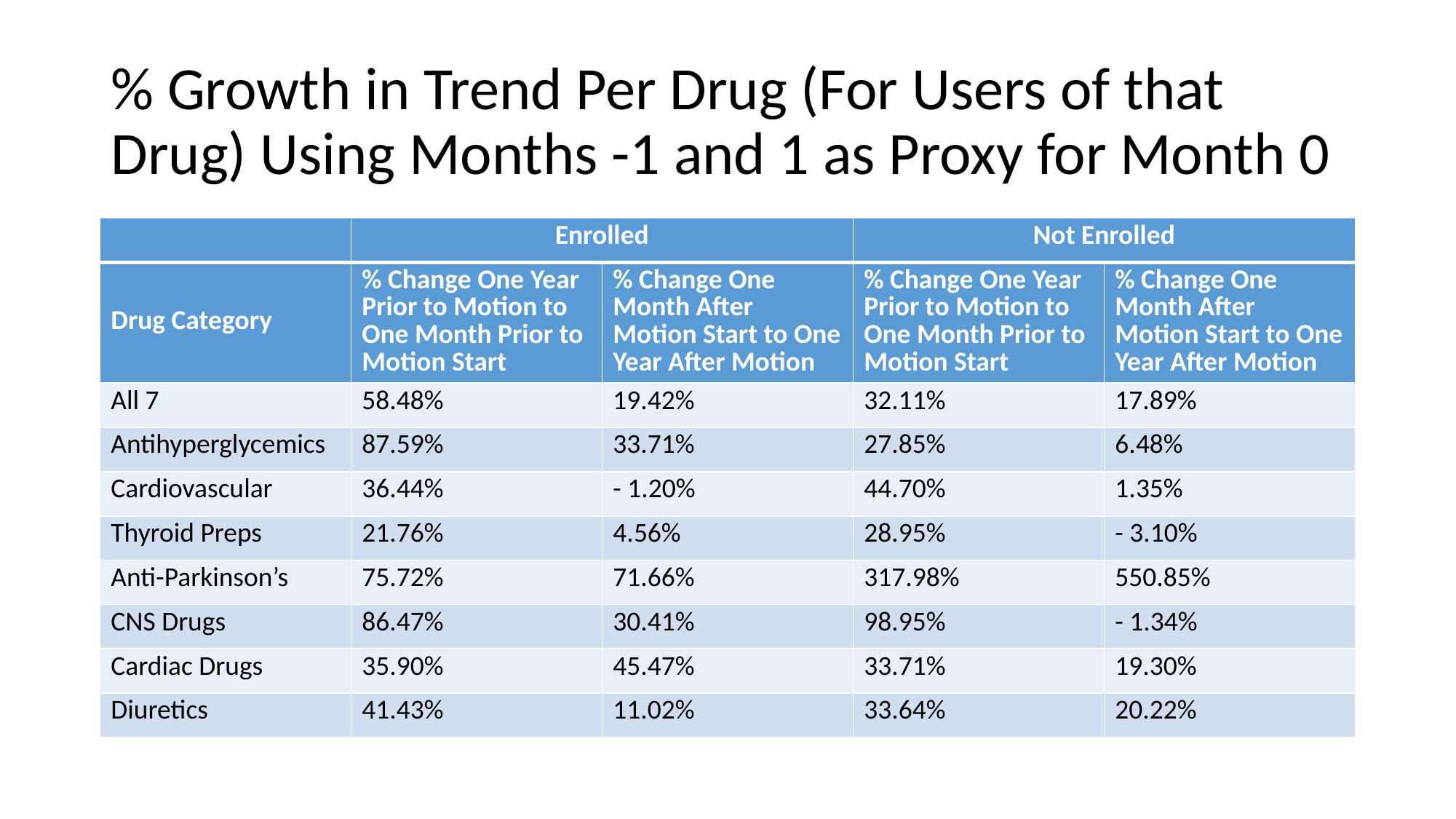

# % Growth in Trend Per Drug (For Users of that Drug) Using Months -1 and 1 as Proxy for Month 0
|  | Enrolled |  | Not Enrolled |  |
| --- | --- | --- | --- | --- |
| Drug Category | % Change One Year Prior to Motion to One Month Prior to Motion Start | % Change One Month After Motion Start to One Year After Motion | % Change One Year Prior to Motion to One Month Prior to Motion Start | % Change One Month After Motion Start to One Year After Motion |
| All 7 | 58.48% | 19.42% | 32.11% | 17.89% |
| Antihyperglycemics | 87.59% | 33.71% | 27.85% | 6.48% |
| Cardiovascular | 36.44% | - 1.20% | 44.70% | 1.35% |
| Thyroid Preps | 21.76% | 4.56% | 28.95% | - 3.10% |
| Anti-Parkinson’s | 75.72% | 71.66% | 317.98% | 550.85% |
| CNS Drugs | 86.47% | 30.41% | 98.95% | - 1.34% |
| Cardiac Drugs | 35.90% | 45.47% | 33.71% | 19.30% |
| Diuretics | 41.43% | 11.02% | 33.64% | 20.22% |